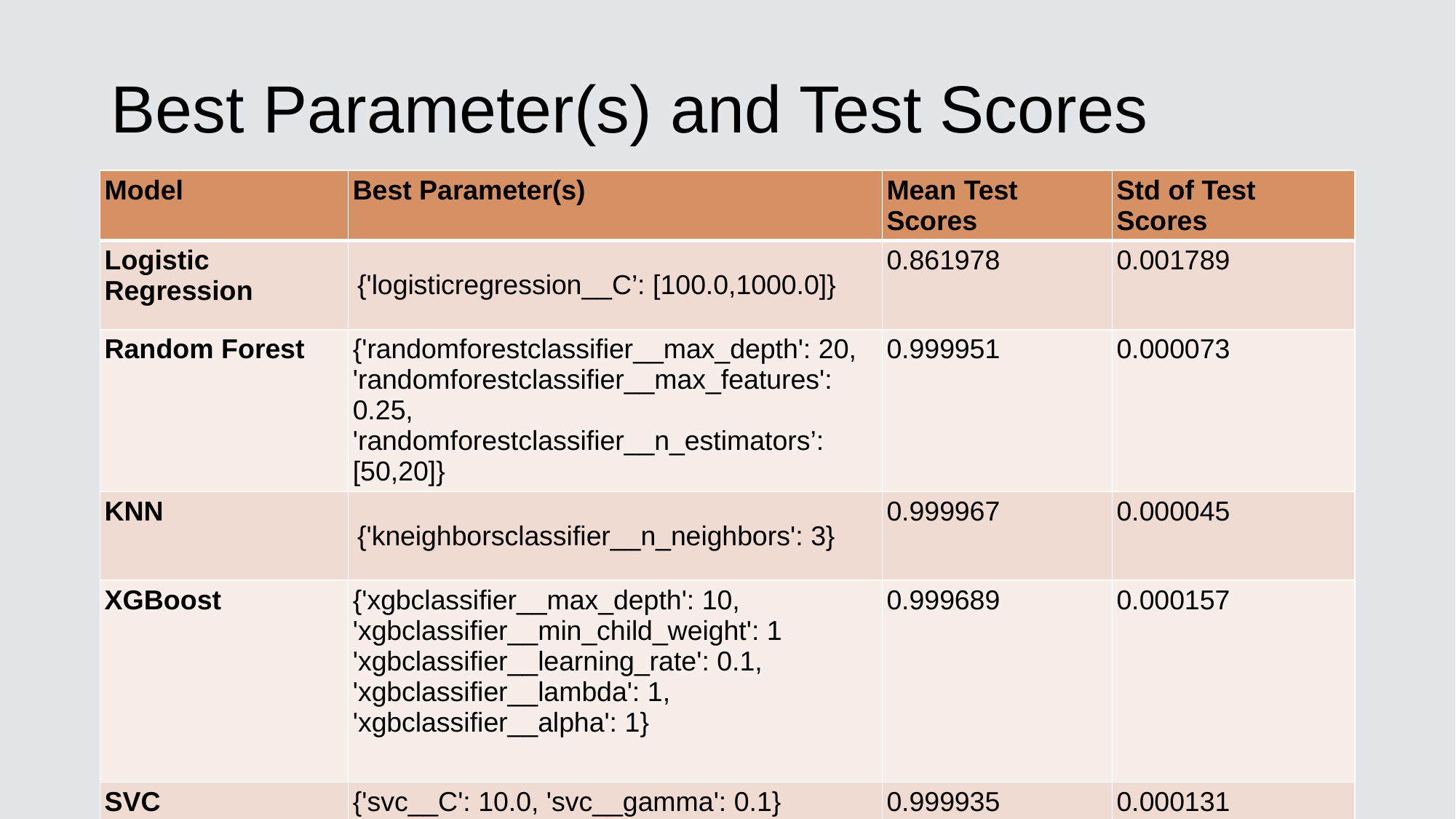

# Best Parameter(s) and Test Scores
| Model | Best Parameter(s) | Mean Test Scores | Std of Test Scores |
| --- | --- | --- | --- |
| Logistic Regression | {'logisticregression\_\_C’: [100.0,1000.0]} | 0.861978 | 0.001789 |
| Random Forest | {'randomforestclassifier\_\_max\_depth': 20, 'randomforestclassifier\_\_max\_features': 0.25, 'randomforestclassifier\_\_n\_estimators’: [50,20]} | 0.999951 | 0.000073 |
| KNN | {'kneighborsclassifier\_\_n\_neighbors': 3} | 0.999967 | 0.000045 |
| XGBoost | {'xgbclassifier\_\_max\_depth': 10, 'xgbclassifier\_\_min\_child\_weight': 1 'xgbclassifier\_\_learning\_rate': 0.1, 'xgbclassifier\_\_lambda': 1, 'xgbclassifier\_\_alpha': 1} | 0.999689 | 0.000157 |
| SVC | {'svc\_\_C': 10.0, 'svc\_\_gamma': 0.1} | 0.999935 | 0.000131 |